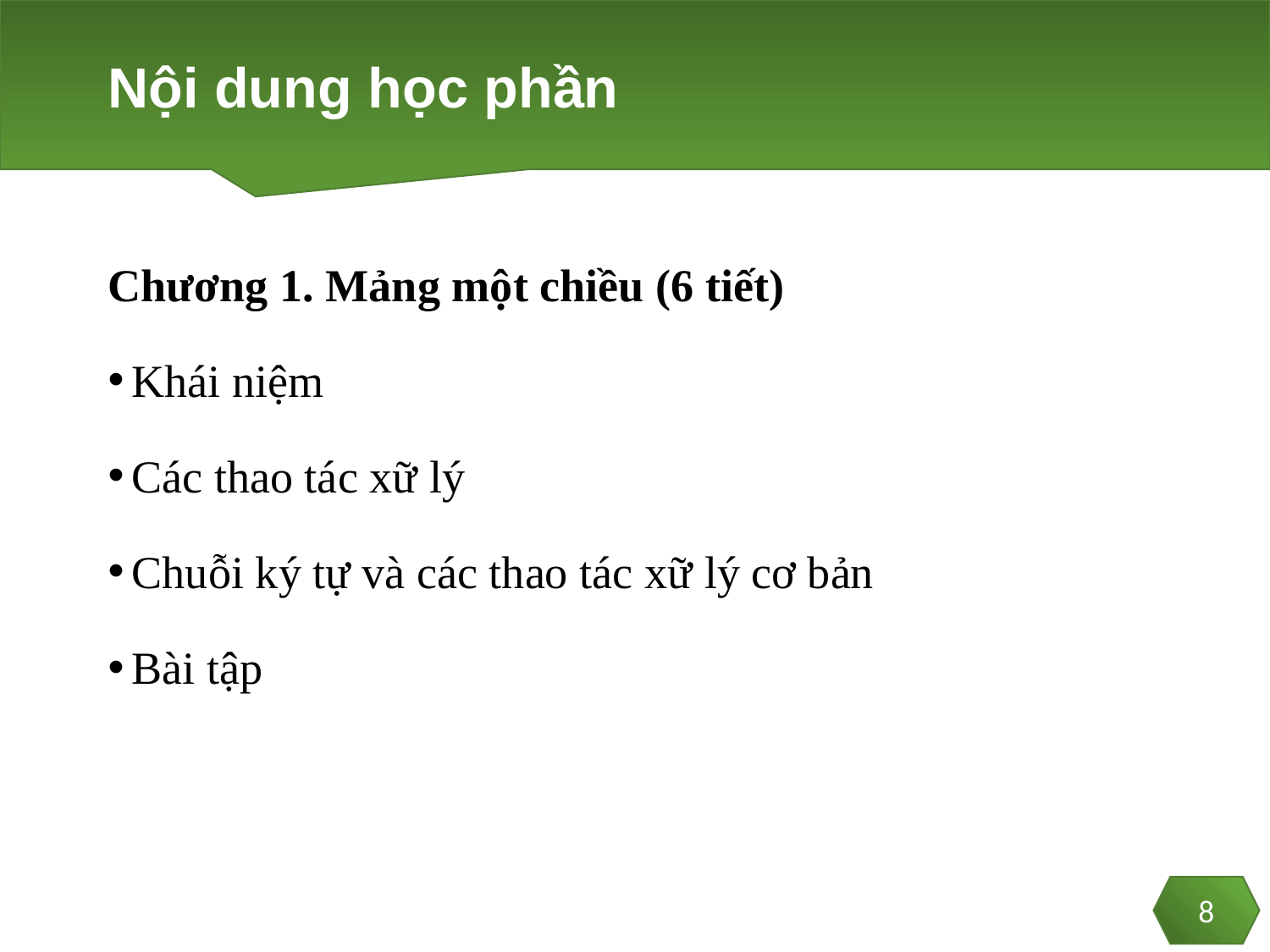

# Nội dung học phần
Chương 1. Mảng một chiều (6 tiết)
Khái niệm
Các thao tác xữ lý
Chuỗi ký tự và các thao tác xữ lý cơ bản
Bài tập